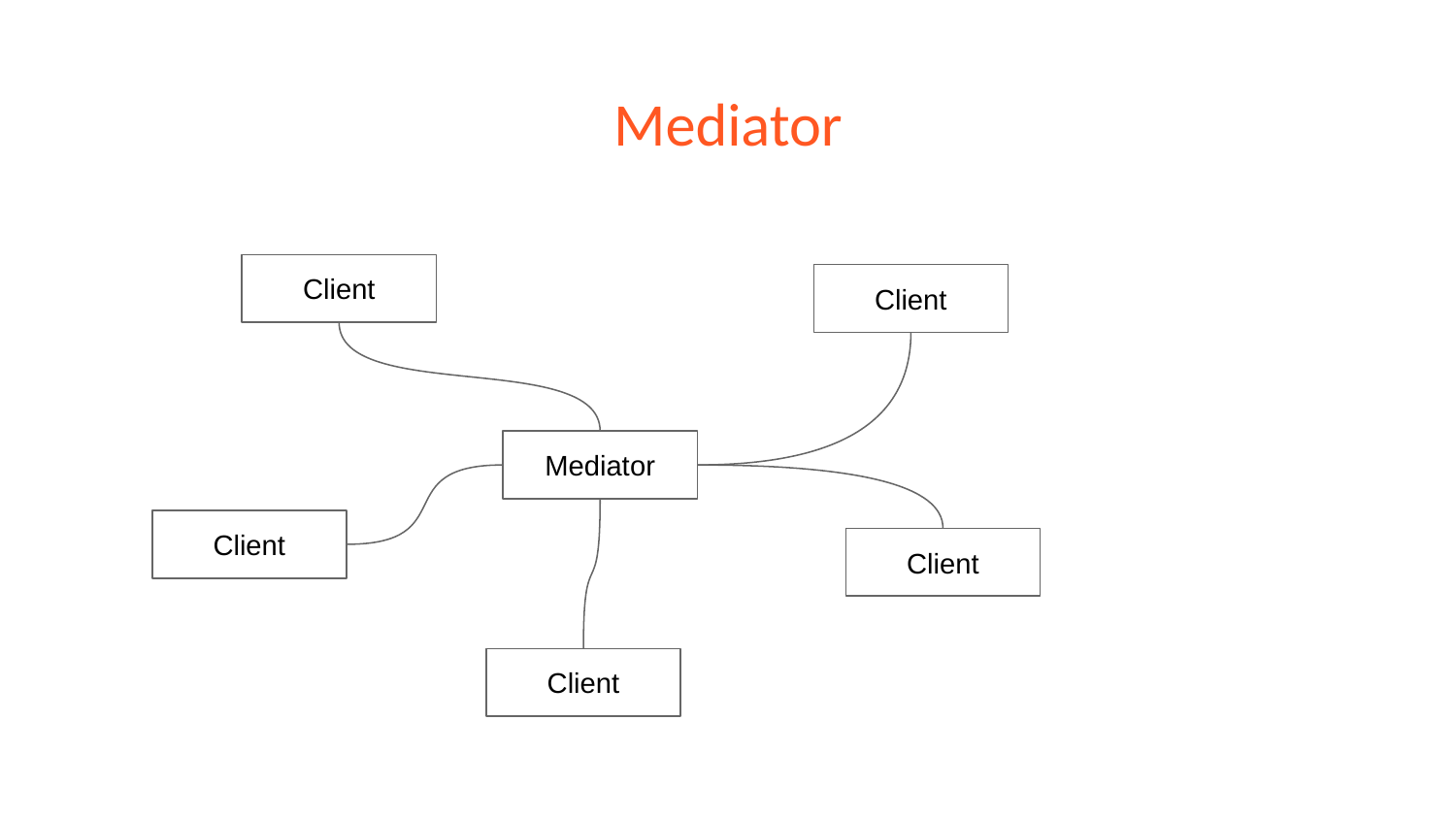

# Mediator
Client
Client
Mediator
Client
Client
Client